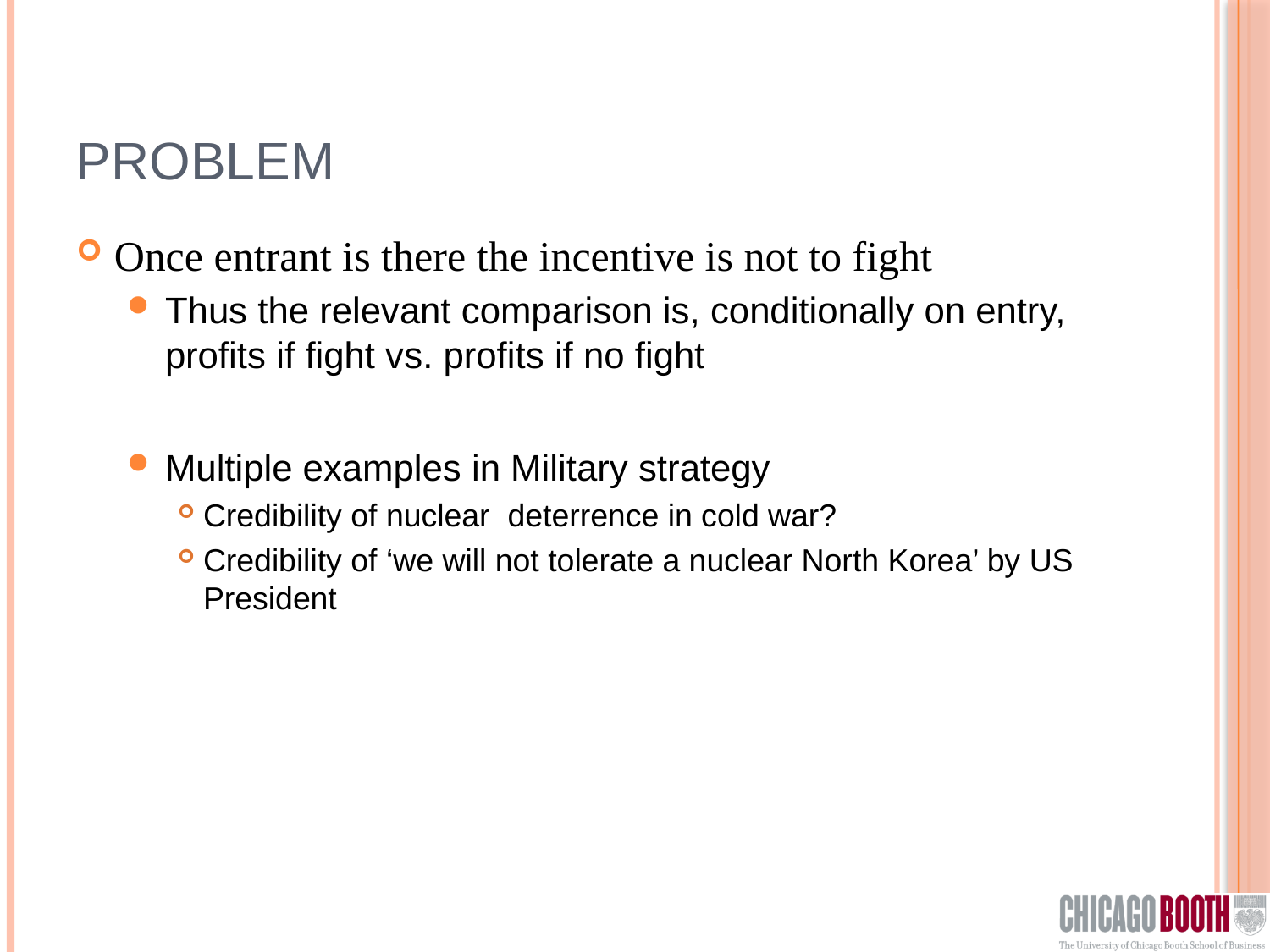

# Problem
Once entrant is there the incentive is not to fight
Thus the relevant comparison is, conditionally on entry, profits if fight vs. profits if no fight

Multiple examples in Military strategy
Credibility of nuclear  deterrence in cold war?
Credibility of ‘we will not tolerate a nuclear North Korea’ by US President